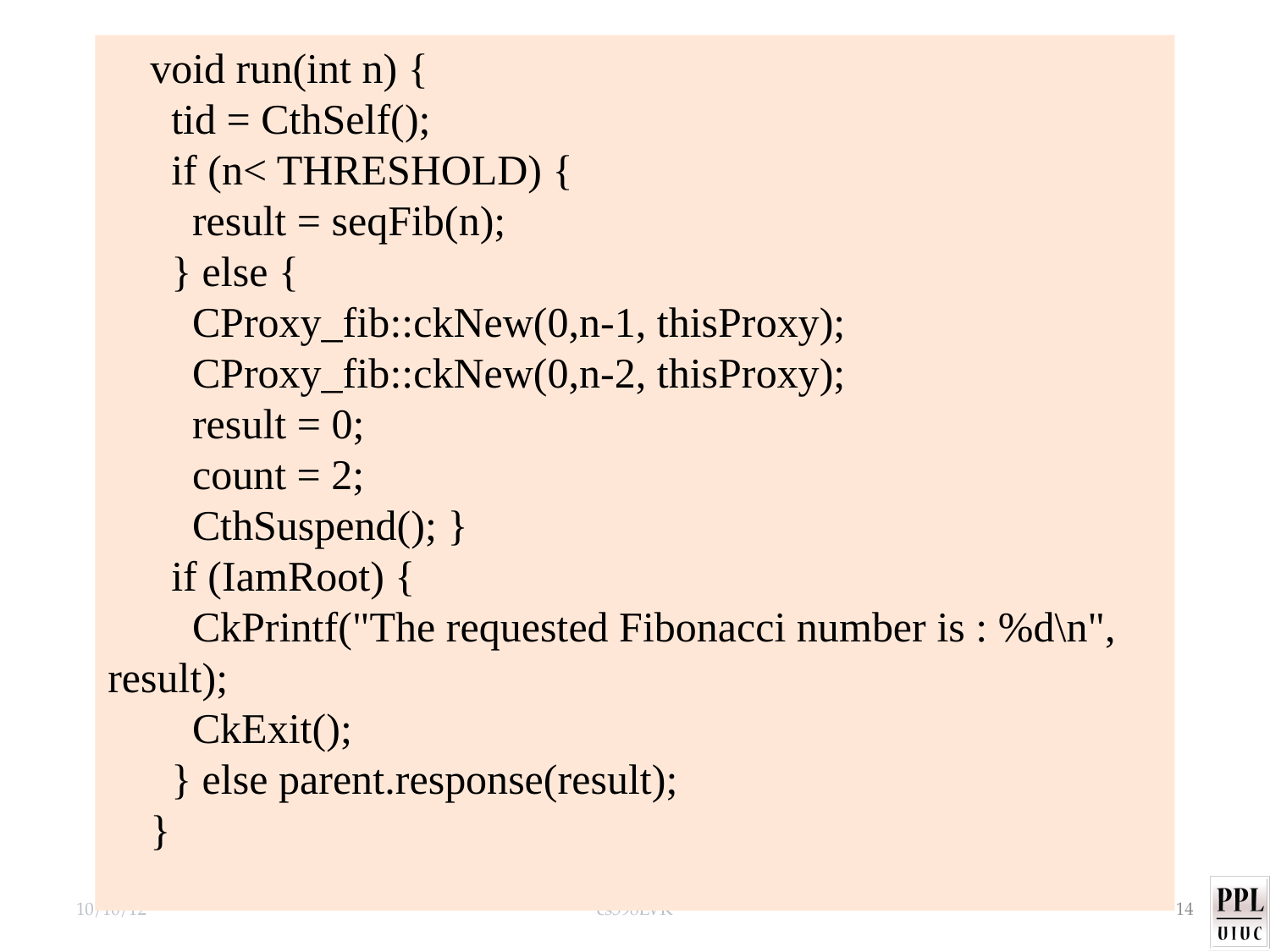

void run(int n) {
      tid = CthSelf();
      if (n< THRESHOLD) {
        result = seqFib(n);
      } else {
        CProxy_fib::ckNew(0,n-1, thisProxy);
        CProxy_fib::ckNew(0,n-2, thisProxy);
        result = 0;
        count = 2;
        CthSuspend(); }
      if (IamRoot) {
        CkPrintf("The requested Fibonacci number is : %d\n", result);
        CkExit();
      } else parent.response(result);
    }

10/10/12
cs598LVK
14